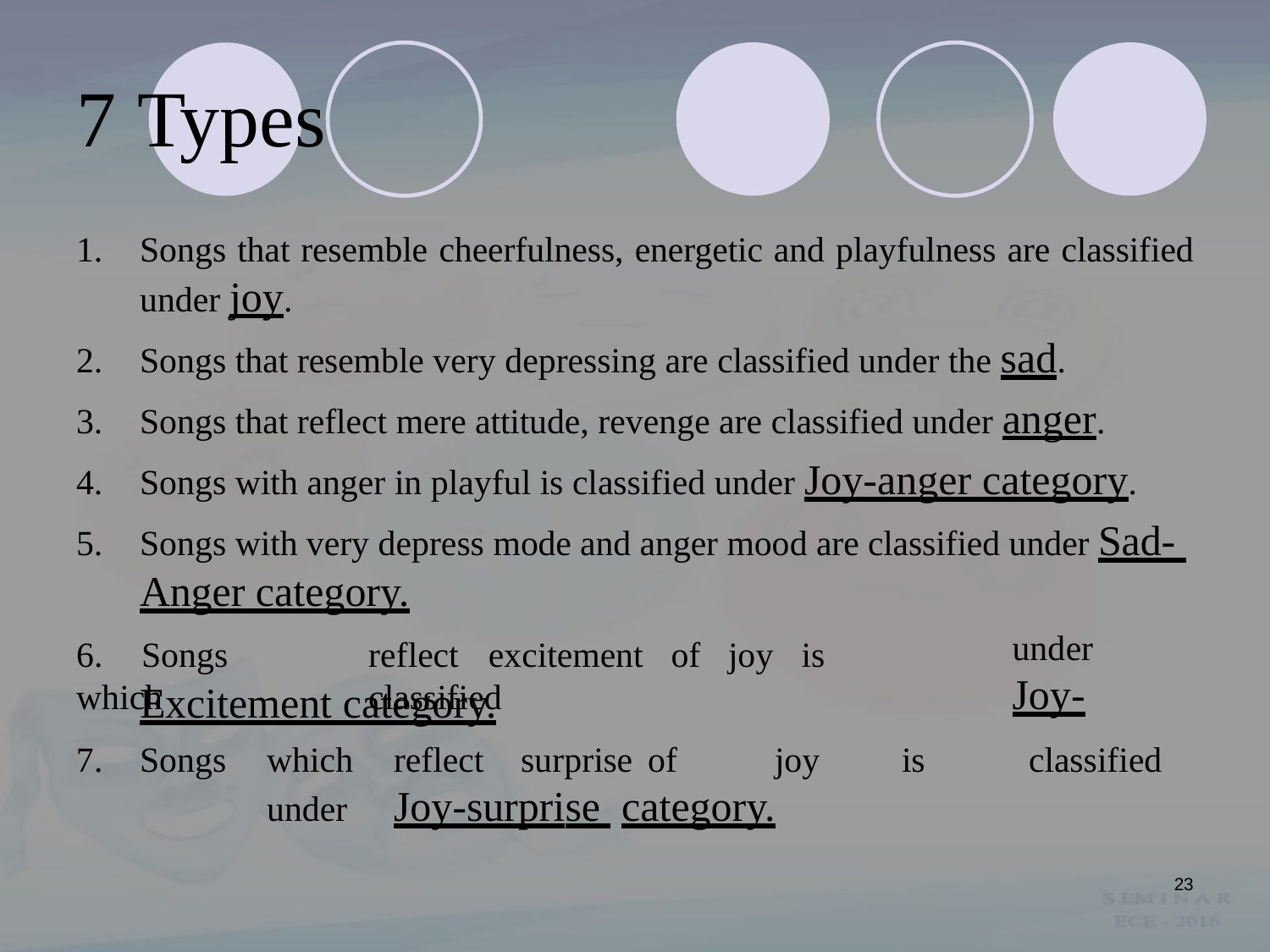

# 7	Types
Songs that resemble cheerfulness, energetic and playfulness are classified
under joy.
Songs that resemble very depressing are classified under the sad.
Songs that reflect mere attitude, revenge are classified under anger.
Songs with anger in playful is classified under Joy-anger category.
Songs with very depress mode and anger mood are classified under Sad-  Anger category.
under	Joy-
6.	Songs	which
reflect	excitement	of	joy	is	classified
Excitement category.
7.	Songs	which	reflect	surprise	of	joy	is	classified	under	Joy-surprise  category.
23